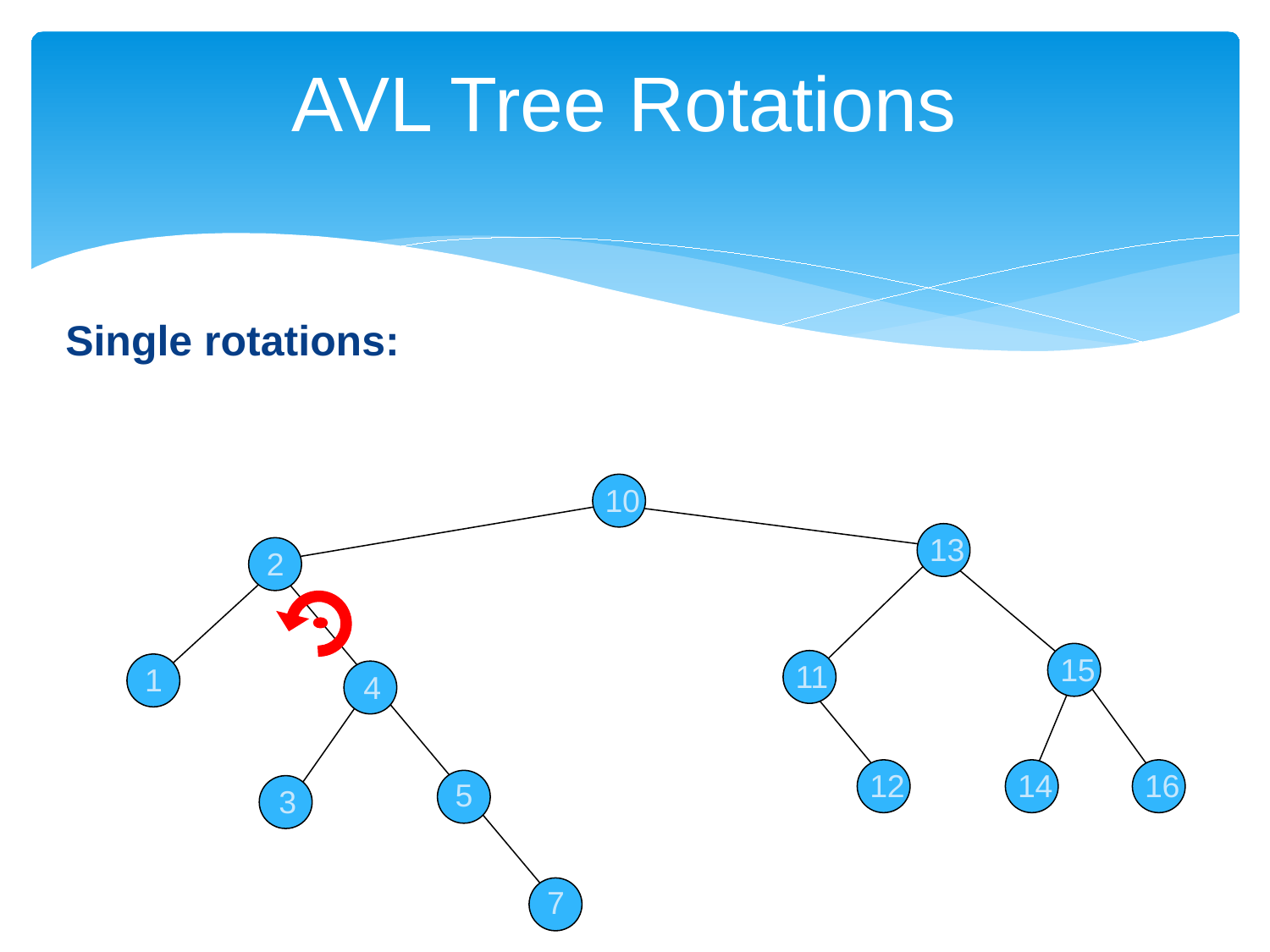

# AVL Tree Rotations
Single rotations:

10

13

2

15

11

1

4

12

14

16
5

3
7